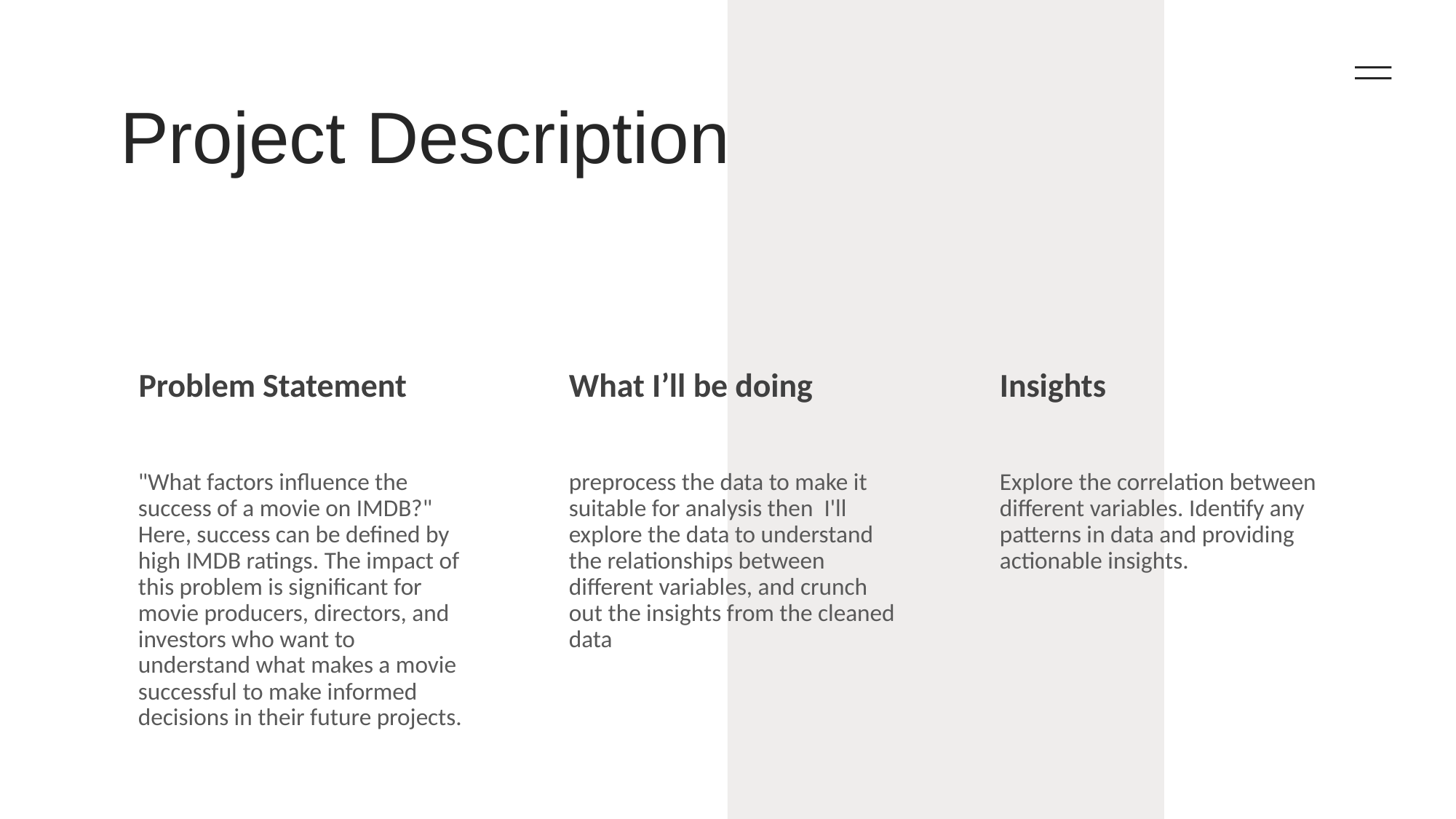

# Project Description
Problem Statement
What I’ll be doing
Insights
"What factors influence the success of a movie on IMDB?" Here, success can be defined by high IMDB ratings. The impact of this problem is significant for movie producers, directors, and investors who want to understand what makes a movie successful to make informed decisions in their future projects.
preprocess the data to make it suitable for analysis then  I'll explore the data to understand the relationships between different variables, and crunch out the insights from the cleaned data
Explore the correlation between different variables. Identify any patterns in data and providing actionable insights.